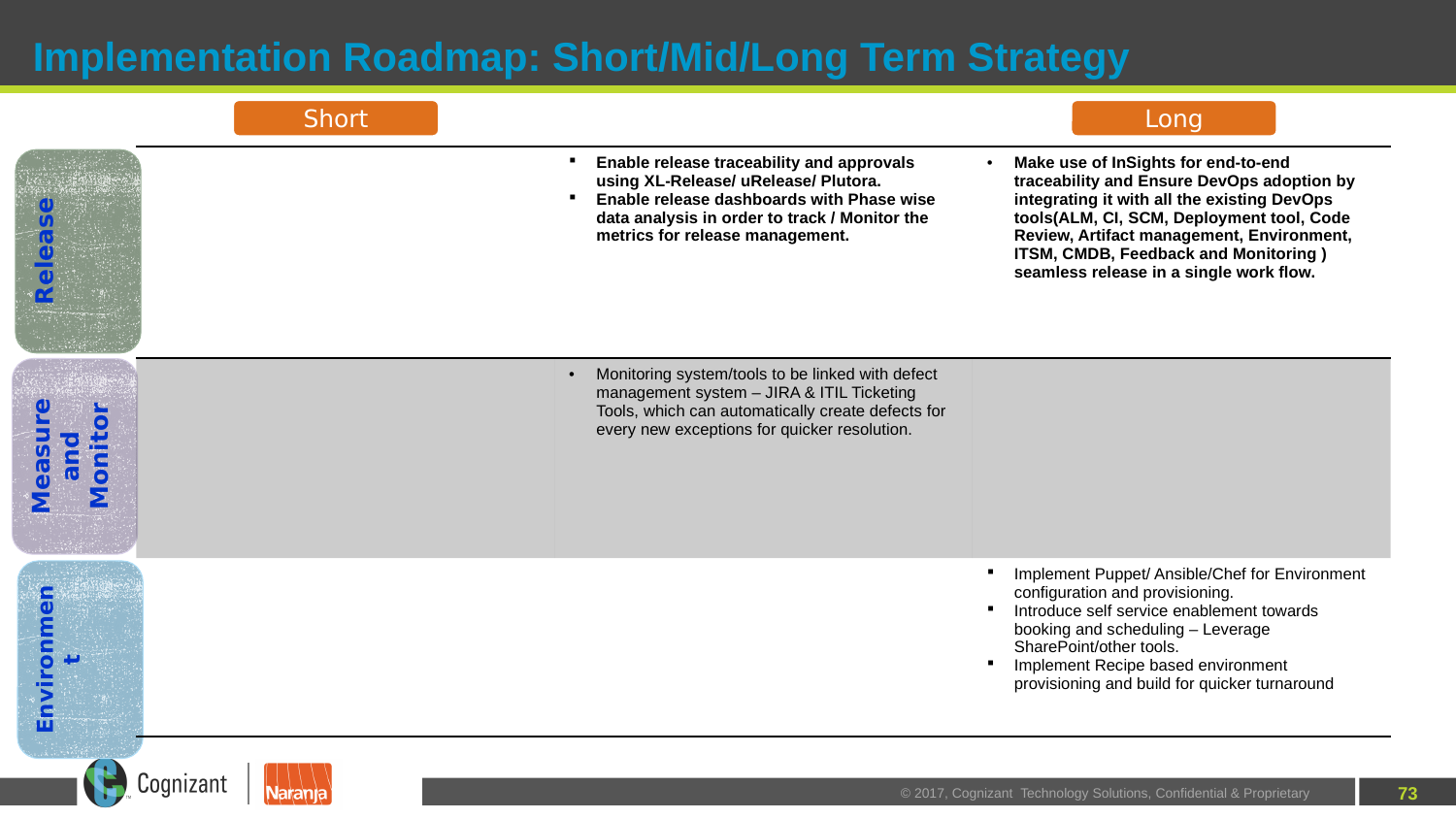

# Implementation Roadmap: Short/Mid/Long Term Strategy
Short
Long
|  | Enable release traceability and approvals using XL-Release/ uRelease/ Plutora. Enable release dashboards with Phase wise data analysis in order to track / Monitor the metrics for release management. | Make use of InSights for end-to-end traceability and Ensure DevOps adoption by integrating it with all the existing DevOps tools(ALM, CI, SCM, Deployment tool, Code Review, Artifact management, Environment, ITSM, CMDB, Feedback and Monitoring ) seamless release in a single work flow. |
| --- | --- | --- |
|  | Monitoring system/tools to be linked with defect management system – JIRA & ITIL Ticketing Tools, which can automatically create defects for every new exceptions for quicker resolution. |  |
|  |  | Implement Puppet/ Ansible/Chef for Environment configuration and provisioning. Introduce self service enablement towards booking and scheduling – Leverage SharePoint/other tools. Implement Recipe based environment provisioning and build for quicker turnaround |
Release
Measure and Monitor
Environment